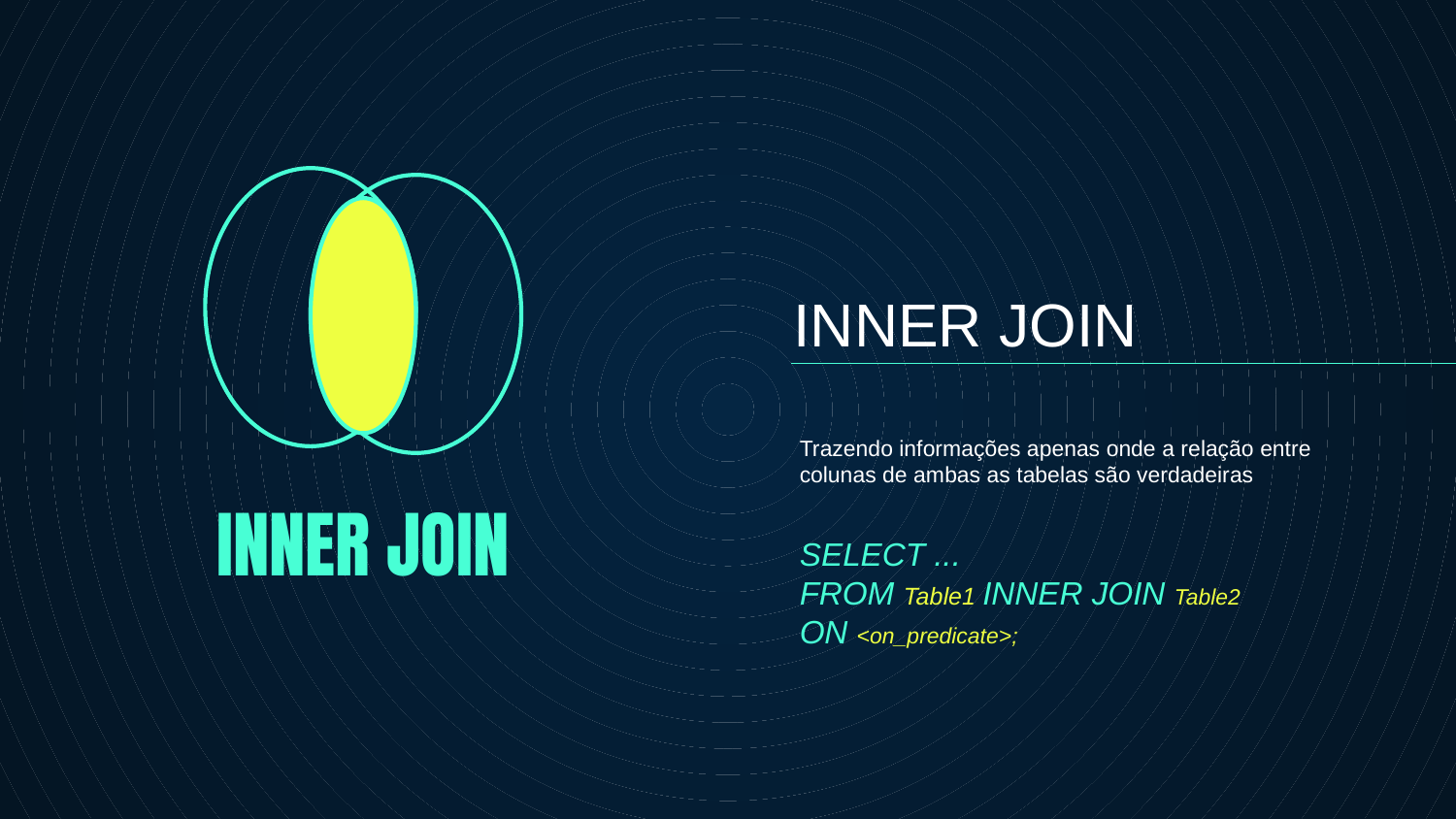

# INNER JOIN
Trazendo informações apenas onde a relação entre colunas de ambas as tabelas são verdadeiras

INNER JOIN
SELECT ...
FROM Table1 INNER JOIN Table2
ON <on_predicate>;